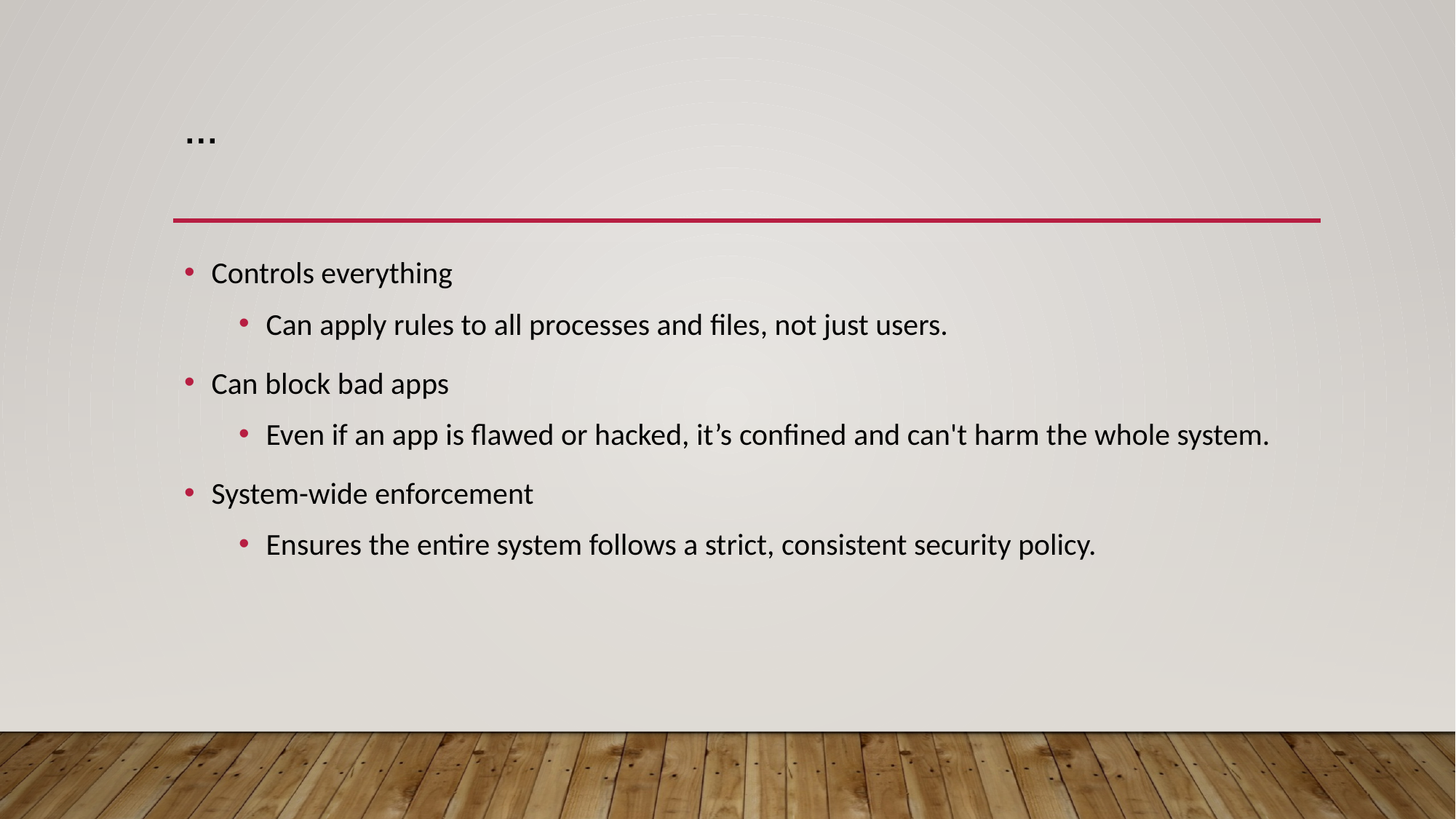

# …
Controls everything
Can apply rules to all processes and files, not just users.
Can block bad apps
Even if an app is flawed or hacked, it’s confined and can't harm the whole system.
System-wide enforcement
Ensures the entire system follows a strict, consistent security policy.